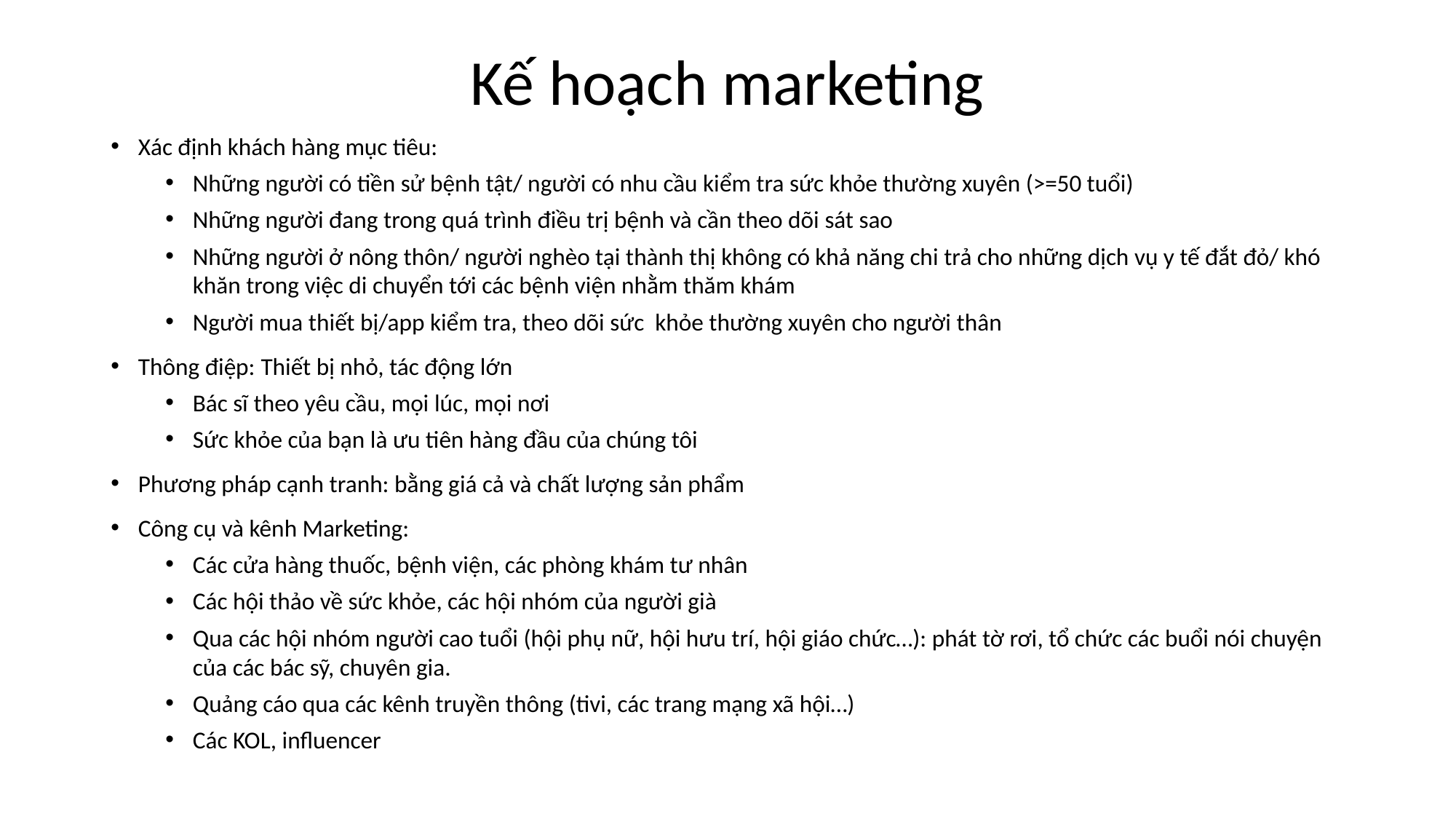

# Kế hoạch marketing
Xác định khách hàng mục tiêu:
Những người có tiền sử bệnh tật/ người có nhu cầu kiểm tra sức khỏe thường xuyên (>=50 tuổi)
Những người đang trong quá trình điều trị bệnh và cần theo dõi sát sao
Những người ở nông thôn/ người nghèo tại thành thị không có khả năng chi trả cho những dịch vụ y tế đắt đỏ/ khó khăn trong việc di chuyển tới các bệnh viện nhằm thăm khám
Người mua thiết bị/app kiểm tra, theo dõi sức  khỏe thường xuyên cho người thân
Thông điệp: Thiết bị nhỏ, tác động lớn
Bác sĩ theo yêu cầu, mọi lúc, mọi nơi
Sức khỏe của bạn là ưu tiên hàng đầu của chúng tôi
Phương pháp cạnh tranh: bằng giá cả và chất lượng sản phẩm
Công cụ và kênh Marketing:
Các cửa hàng thuốc, bệnh viện, các phòng khám tư nhân
Các hội thảo về sức khỏe, các hội nhóm của người già
Qua các hội nhóm người cao tuổi (hội phụ nữ, hội hưu trí, hội giáo chức…): phát tờ rơi, tổ chức các buổi nói chuyện của các bác sỹ, chuyên gia.
Quảng cáo qua các kênh truyền thông (tivi, các trang mạng xã hội…)
Các KOL, influencer